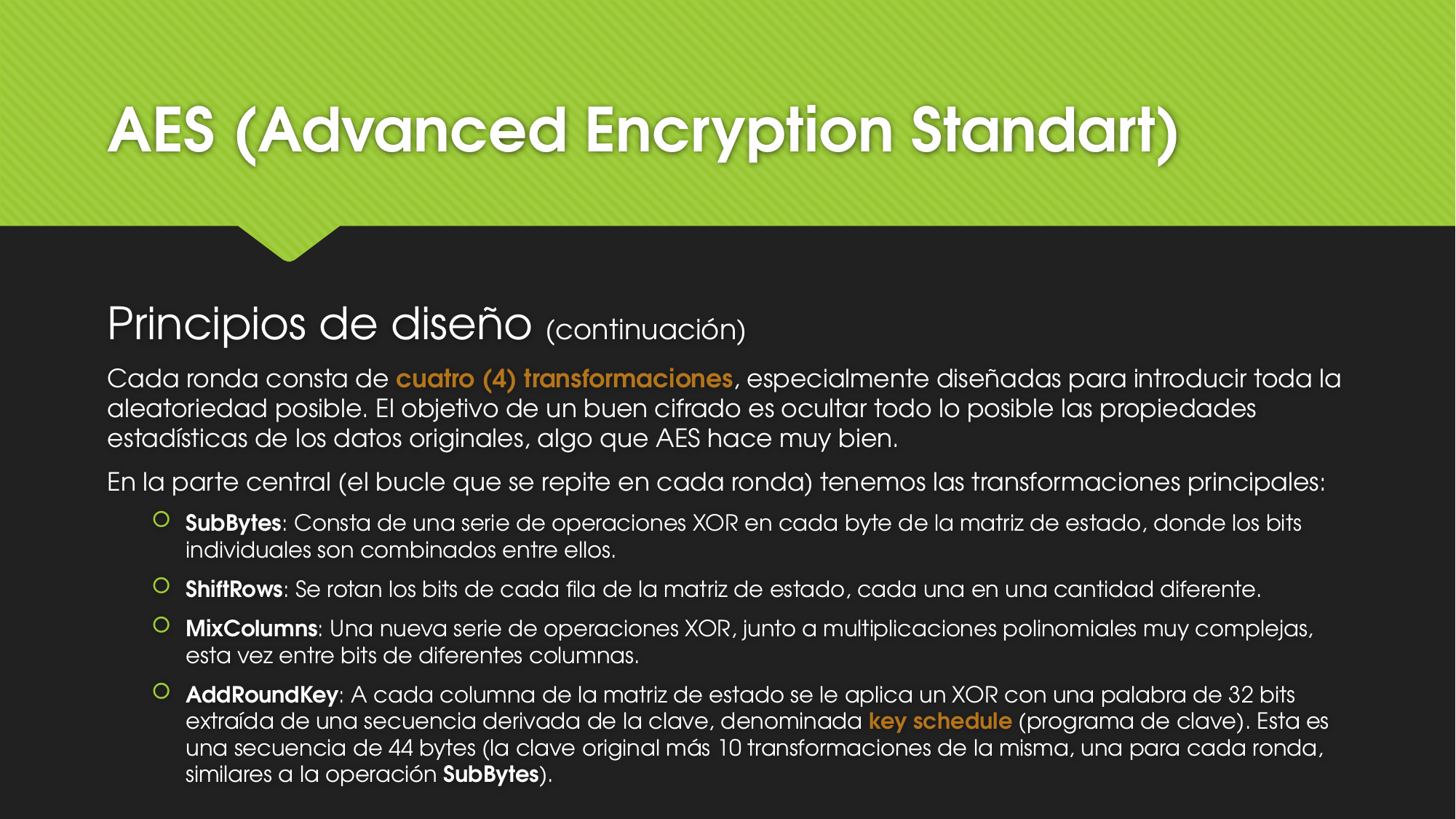

# AES (Advanced Encryption Standart)
Principios de diseño (continuación)
Cada ronda consta de cuatro (4) transformaciones, especialmente diseñadas para introducir toda la aleatoriedad posible. El objetivo de un buen cifrado es ocultar todo lo posible las propiedades estadísticas de los datos originales, algo que AES hace muy bien.
En la parte central (el bucle que se repite en cada ronda) tenemos las transformaciones principales:
SubBytes: Consta de una serie de operaciones XOR en cada byte de la matriz de estado, donde los bits individuales son combinados entre ellos.
ShiftRows: Se rotan los bits de cada fila de la matriz de estado, cada una en una cantidad diferente.
MixColumns: Una nueva serie de operaciones XOR, junto a multiplicaciones polinomiales muy complejas, esta vez entre bits de diferentes columnas.
AddRoundKey: A cada columna de la matriz de estado se le aplica un XOR con una palabra de 32 bits extraída de una secuencia derivada de la clave, denominada key schedule (programa de clave). Esta es una secuencia de 44 bytes (la clave original más 10 transformaciones de la misma, una para cada ronda, similares a la operación SubBytes).